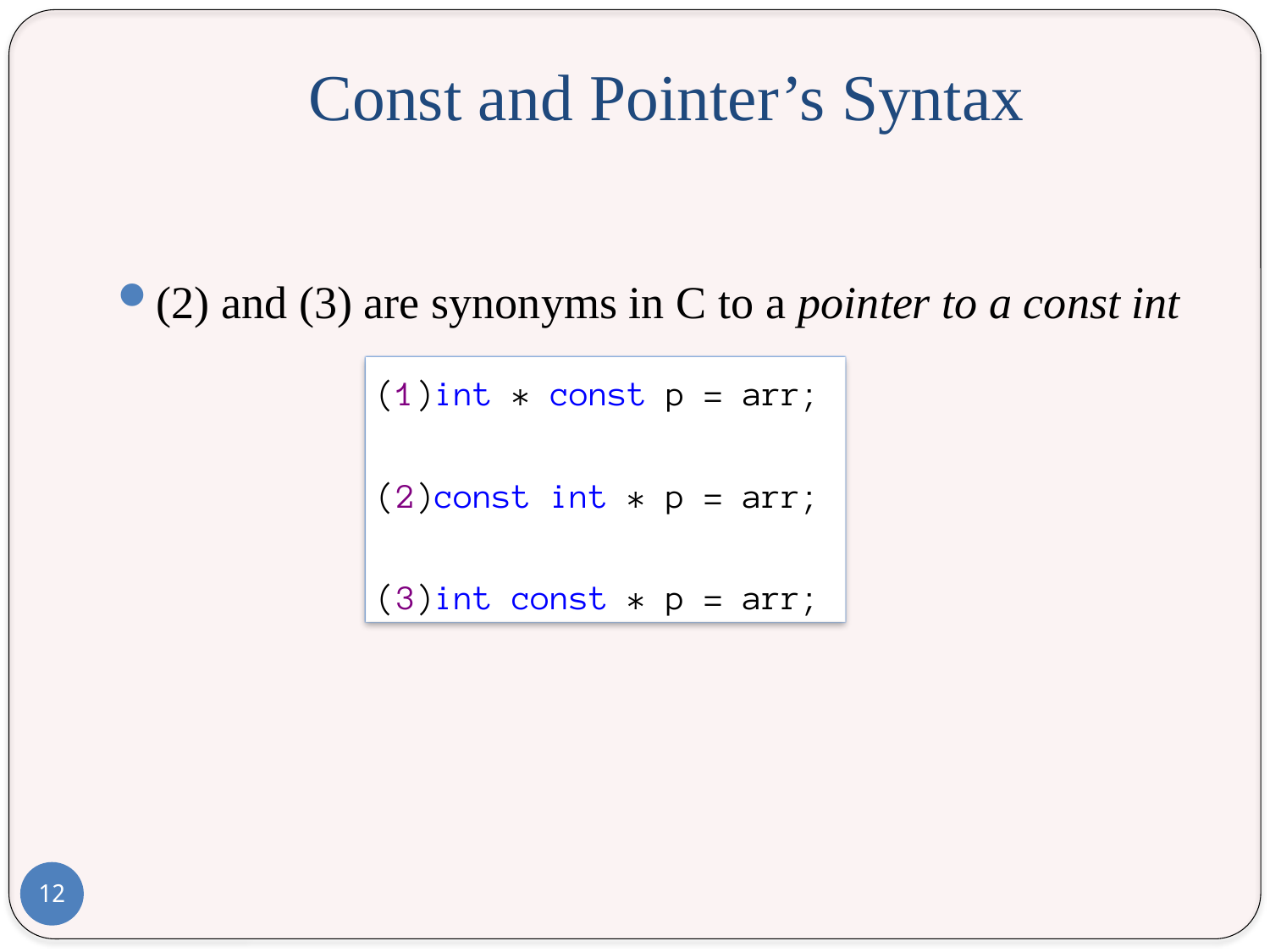

# Const and Pointer’s Syntax

(2) and (3) are synonyms in C to a pointer to a const int

(1)int * const p = arr;
(2)const int * p = arr;
(3)int const * p = arr;
12